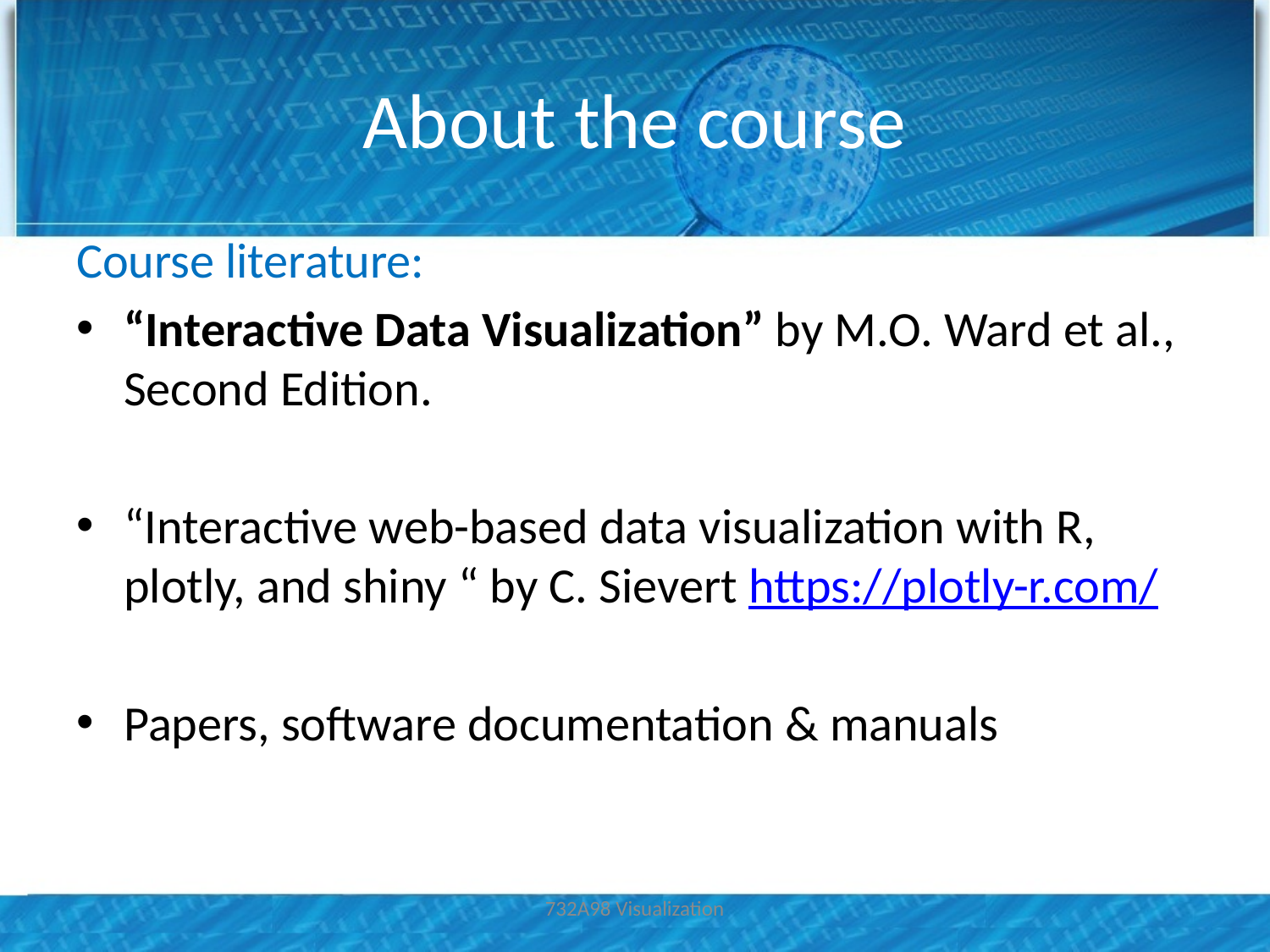

# About the course
Course literature:
“Interactive Data Visualization” by M.O. Ward et al., Second Edition.

“Interactive web-based data visualization with R, plotly, and shiny “ by C. Sievert https://plotly-r.com/

Papers, software documentation & manuals

732A98 Visualization